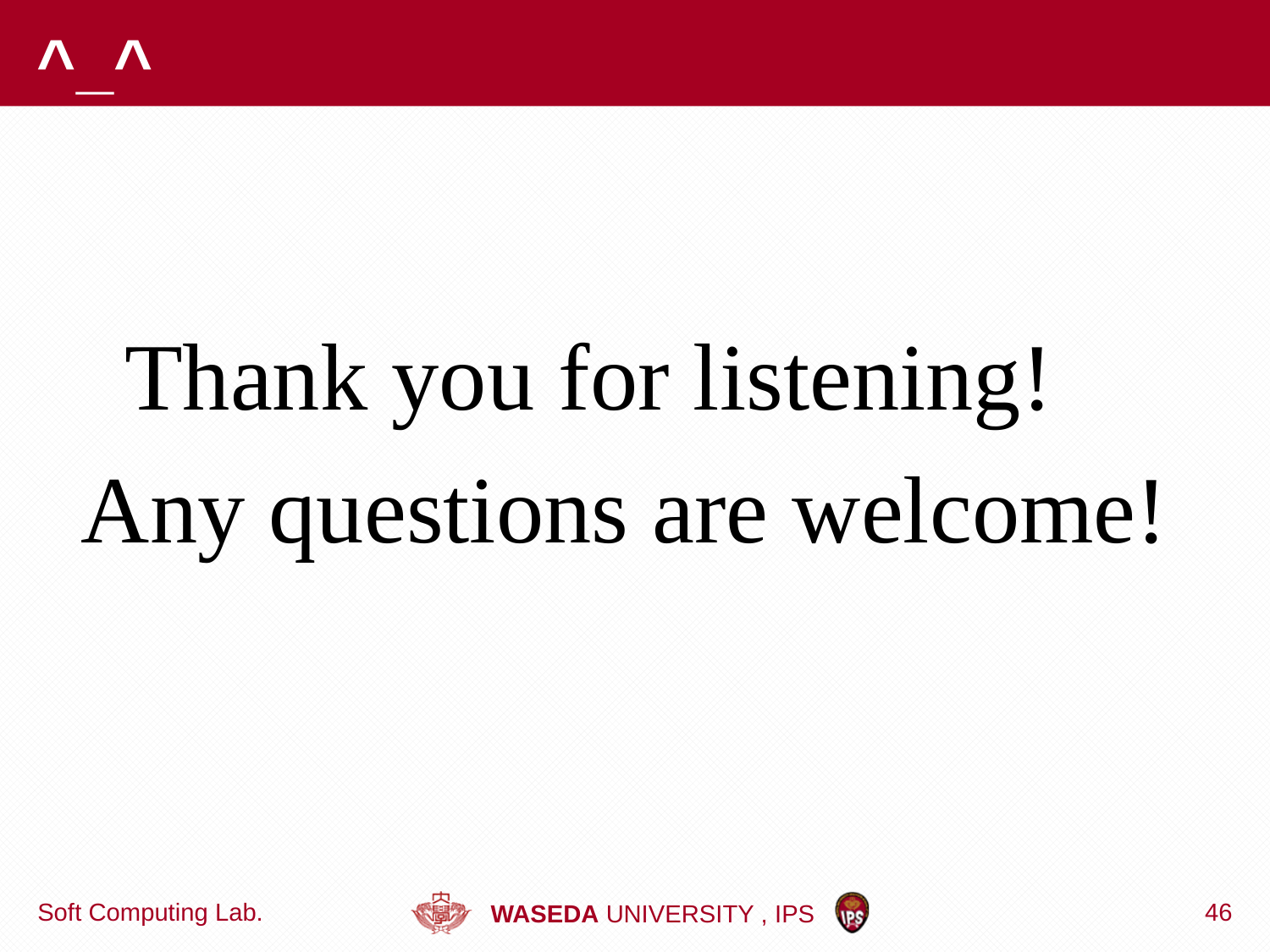

# ^_^
Thank you for listening!
Any questions are welcome!
Soft Computing Lab.
46
WASEDA UNIVERSITY , IPS